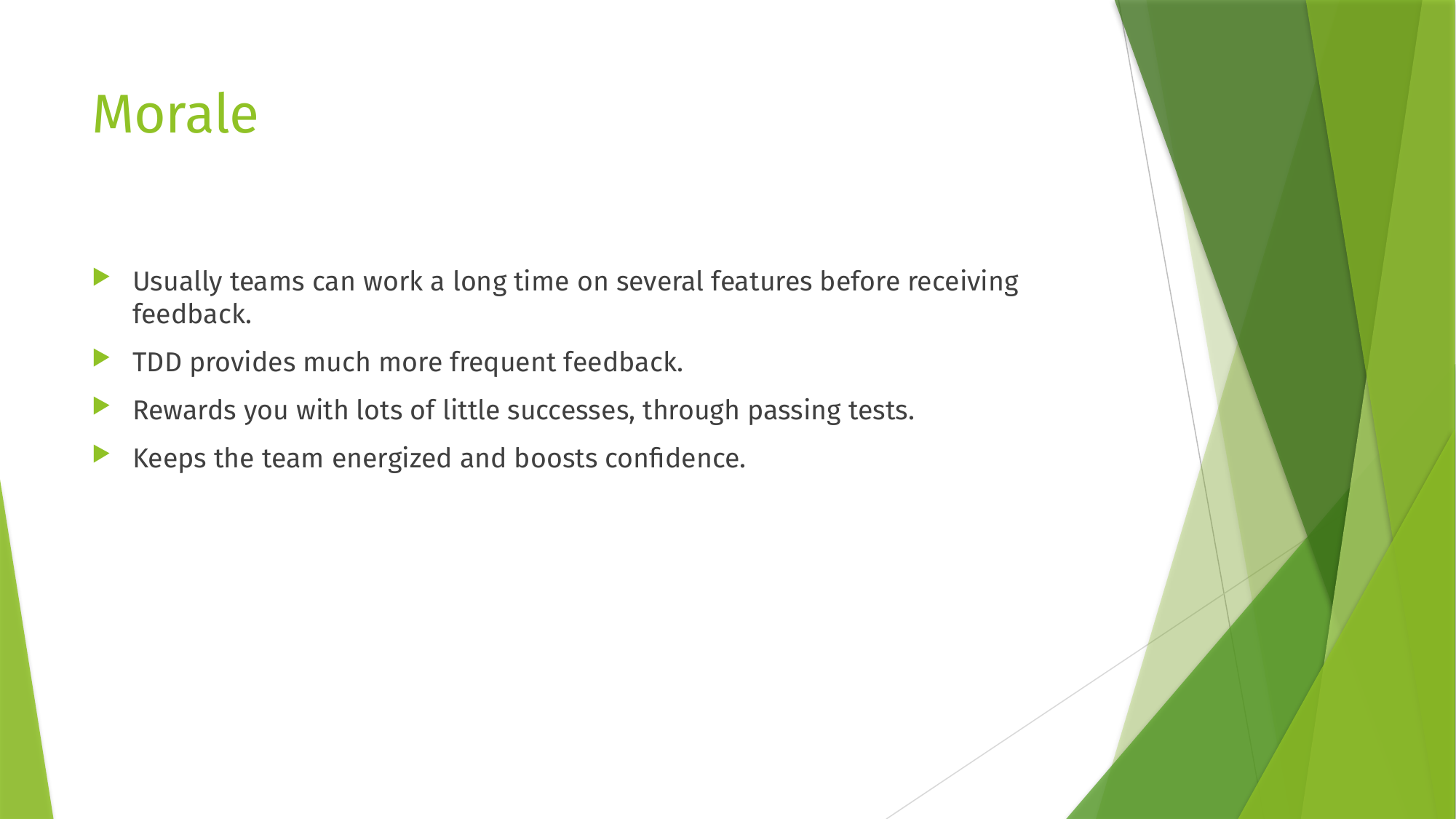

# Morale
Usually teams can work a long time on several features before receiving feedback.
TDD provides much more frequent feedback.
Rewards you with lots of little successes, through passing tests.
Keeps the team energized and boosts confidence.